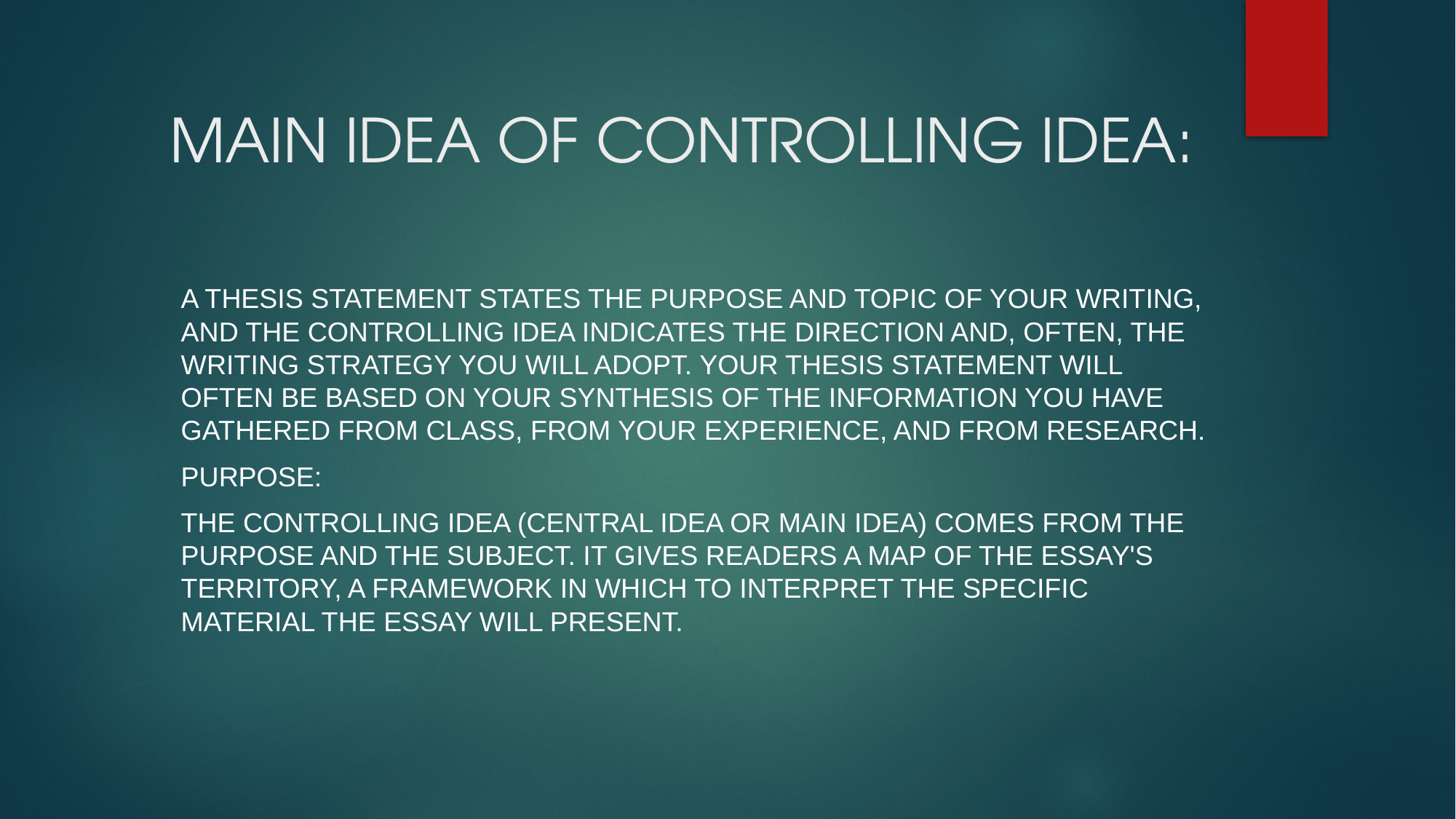

# MAIN IDEA OF CONTROLLING IDEA:
A thesis statement states the purpose and topic of your writing, and the controlling idea indicates the direction and, often, the writing strategy you will adopt. Your thesis statement will often be based on your synthesis of the information you have gathered from class, from your experience, and from research.
Purpose:
The controlling idea (central idea or main idea) comes from the purpose and the subject. It gives readers a map of the essay's territory, a framework in which to interpret the specific material the essay will present.